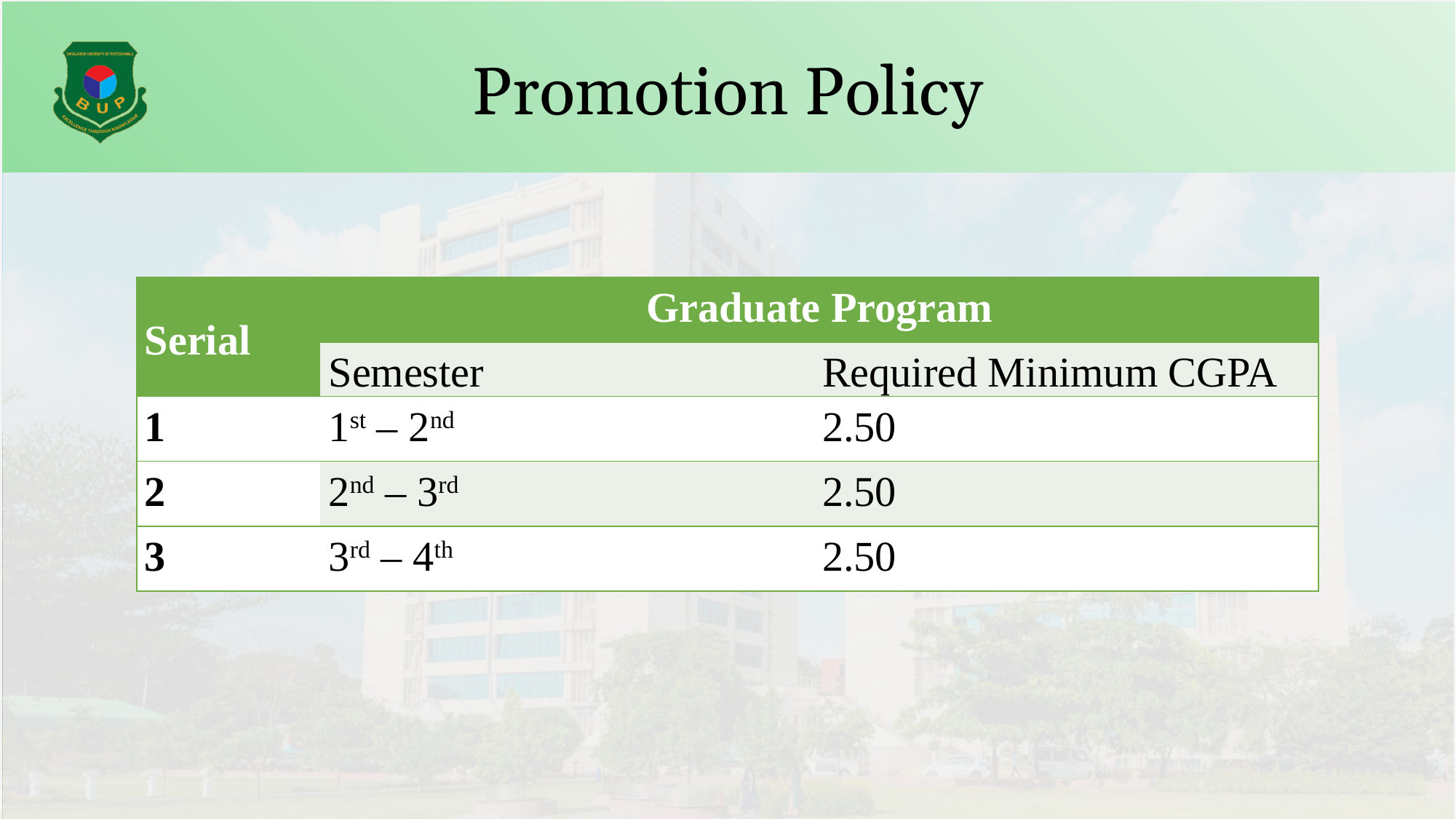

# Promotion Policy
| Serial | Graduate Program |  |
| --- | --- | --- |
|  | Semester | Required Minimum CGPA |
| 1 | 1st – 2nd | 2.50 |
| 2 | 2nd – 3rd | 2.50 |
| 3 | 3rd – 4th | 2.50 |
16